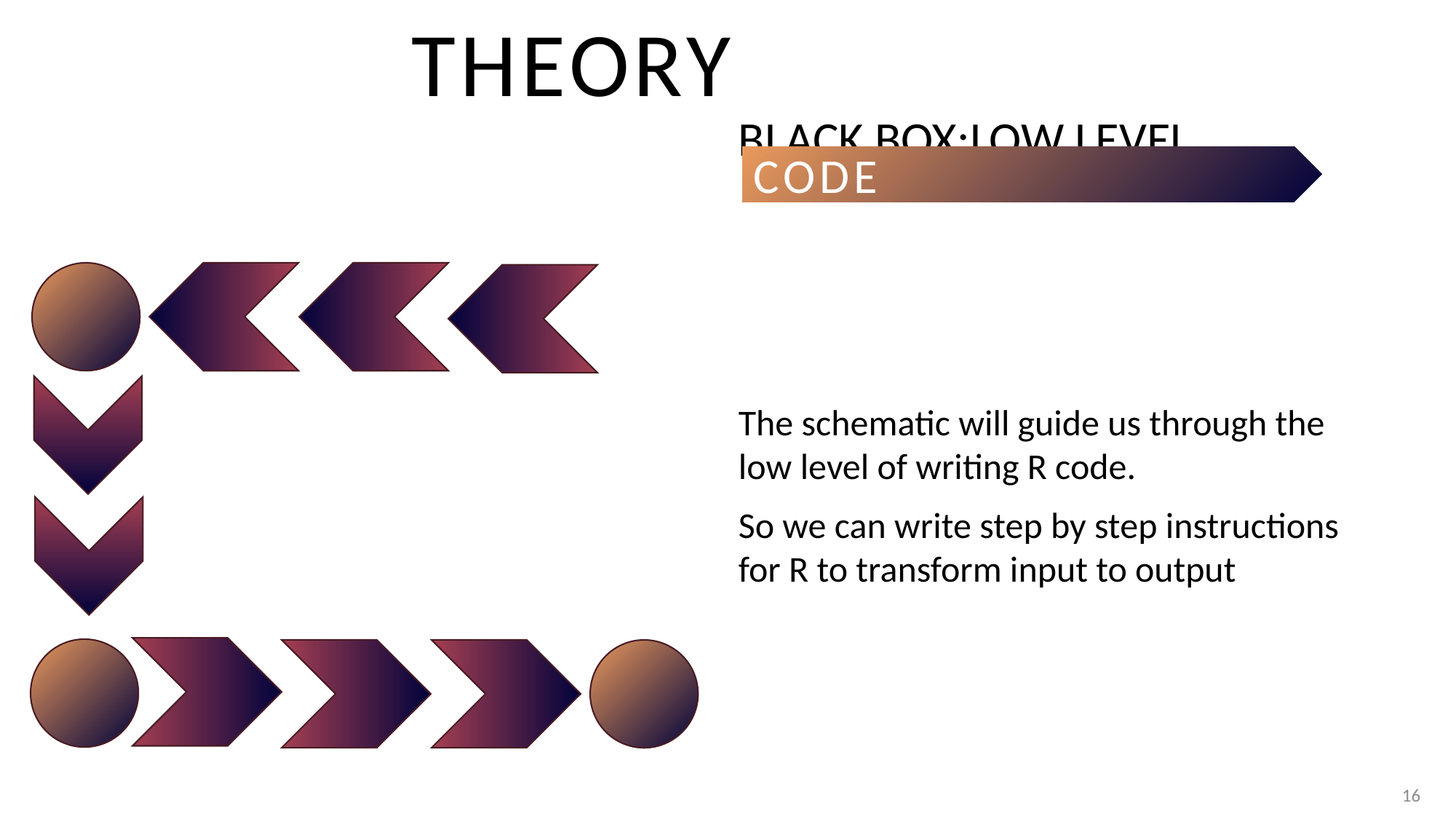

# Theory
Black box:low level
CODE

INPUTS
The schematic will guide us through the low level of writing R code.
So we can write step by step instructions for R to transform input to output
OUTPUTS
16